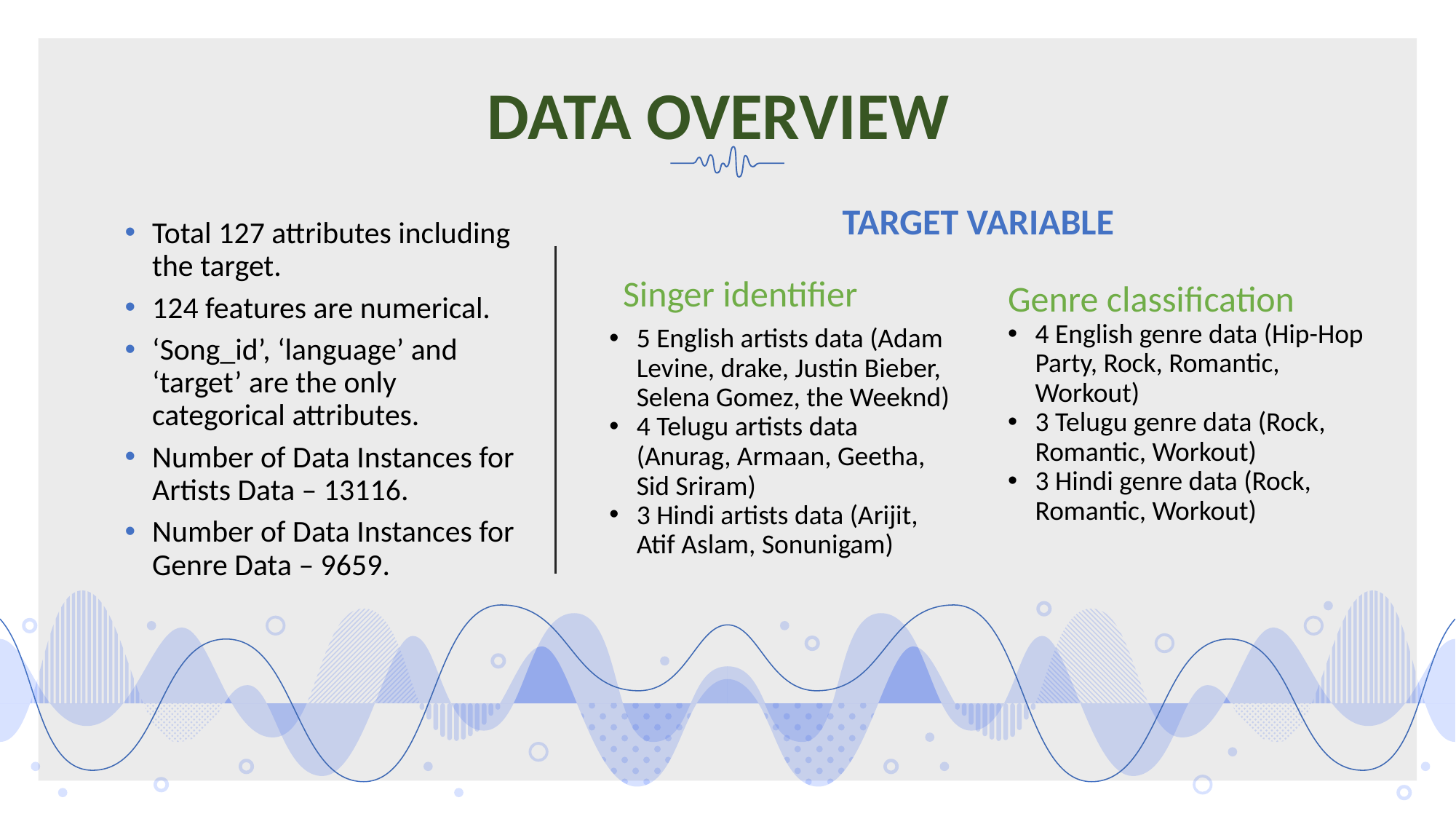

Data Overview

Total 127 attributes including the target.
124 features are numerical.
‘Song_id’, ‘language’ and ‘target’ are the only categorical attributes.
Number of Data Instances for Artists Data – 13116.
Number of Data Instances for Genre Data – 9659.
TARGET VARIABLE
     Singer identifier
5 English artists data (Adam Levine, drake, Justin Bieber, Selena Gomez, the Weeknd)
4 Telugu artists data (Anurag, Armaan, Geetha, Sid Sriram)
3 Hindi artists data (Arijit, Atif Aslam, Sonunigam)

Genre classification
4 English genre data (Hip-Hop Party, Rock, Romantic, Workout)
3 Telugu genre data (Rock, Romantic, Workout)
3 Hindi genre data (Rock, Romantic, Workout)